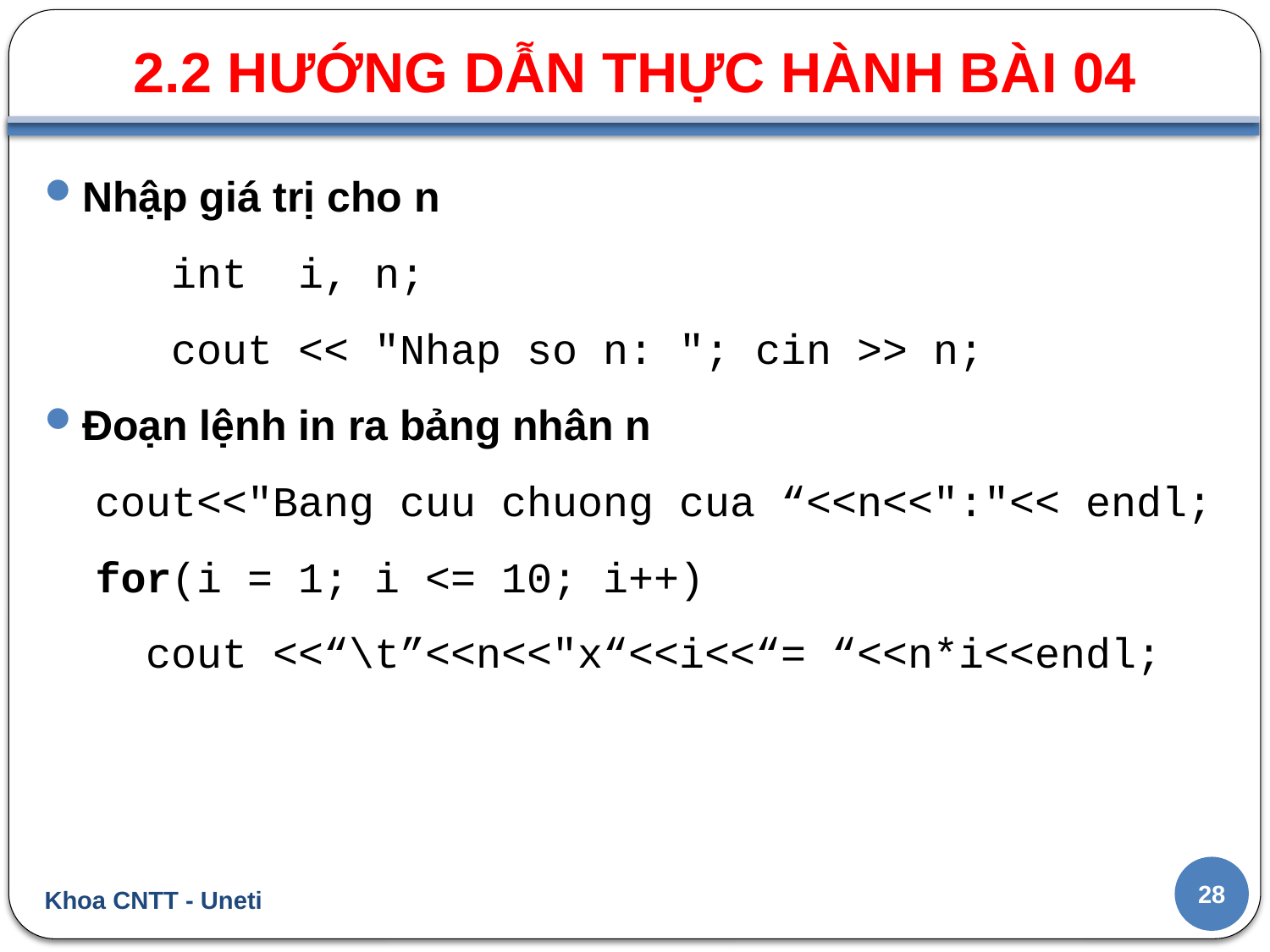

# 2.2 HƯỚNG DẪN THỰC HÀNH BÀI 04
Nhập giá trị cho n
 	int	i, n;
	cout << "Nhap so n: "; cin >> n;
Đoạn lệnh in ra bảng nhân n
  cout<<"Bang cuu chuong cua “<<n<<":"<< endl;
  for(i = 1; i <= 10; i++)
    cout <<“\t”<<n<<"x“<<i<<“= “<<n*i<<endl;

28
Khoa CNTT - Uneti